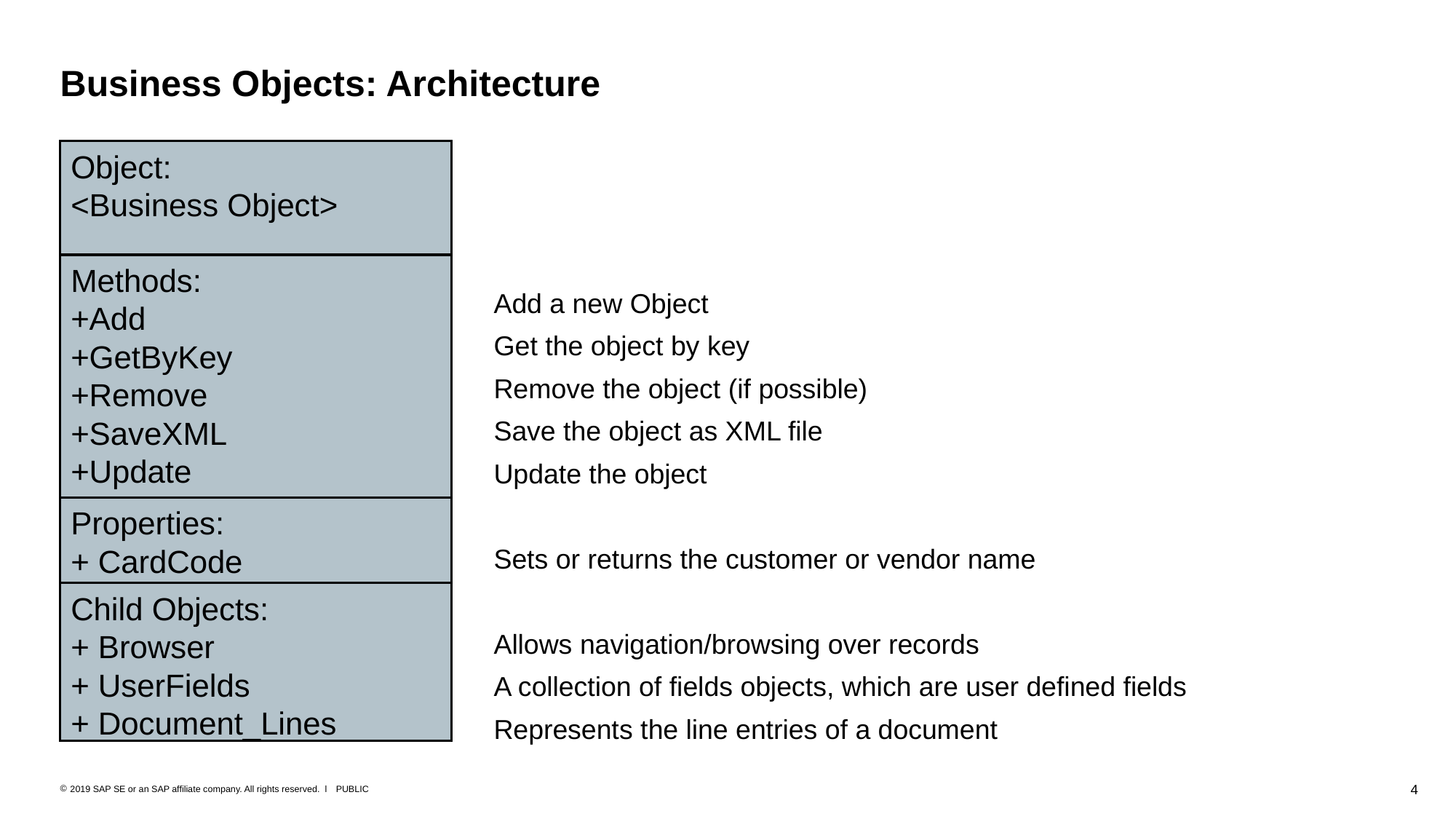

# Business Objects: Architecture
Object:
<Business Object>
Methods:
+Add
+GetByKey
+Remove
+SaveXML
+Update
Add a new Object
Get the object by key
Remove the object (if possible)
Save the object as XML file
Update the object

Sets or returns the customer or vendor name

Allows navigation/browsing over records
A collection of fields objects, which are user defined fields
Represents the line entries of a document
Properties:
+ CardCode
Child Objects:
+ Browser
+ UserFields
+ Document_Lines